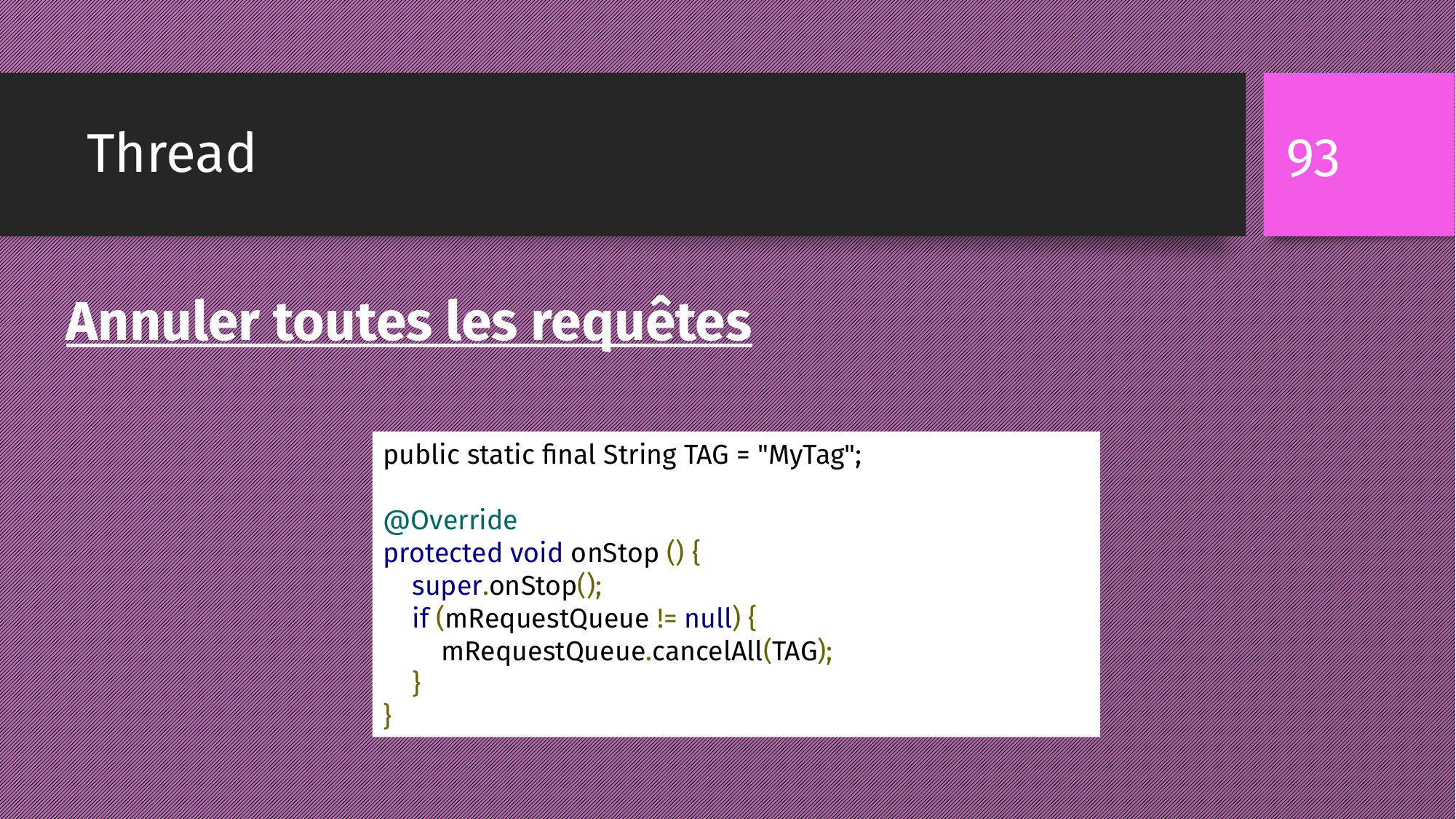

# Thread
93
Annuler toutes les requêtes
public static final String TAG = "MyTag";

@Override
protected void onStop () {
    super.onStop();
    if (mRequestQueue != null) {
        mRequestQueue.cancelAll(TAG);
    }
}